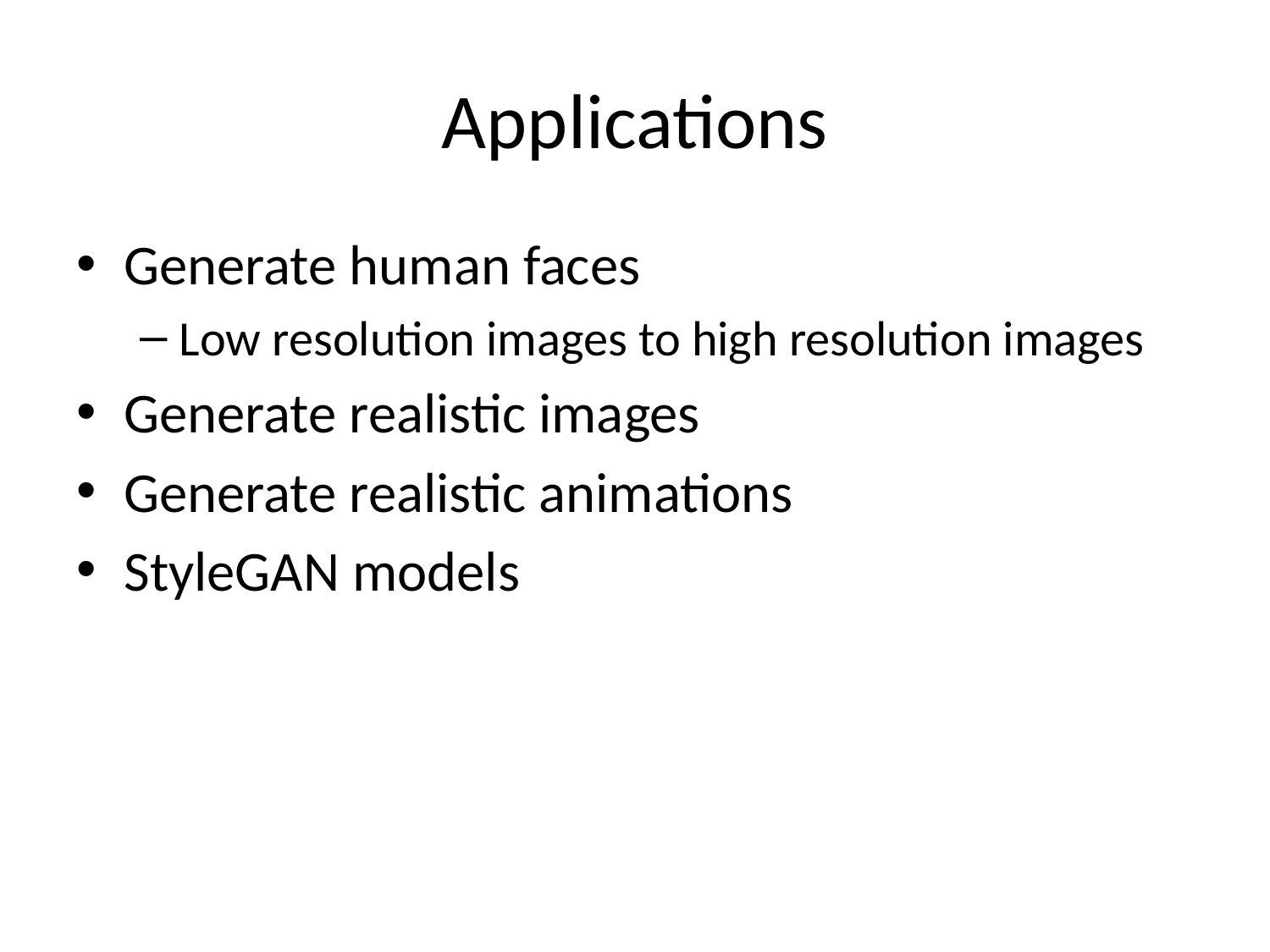

# Applications
Generate human faces
Low resolution images to high resolution images
Generate realistic images
Generate realistic animations
StyleGAN models